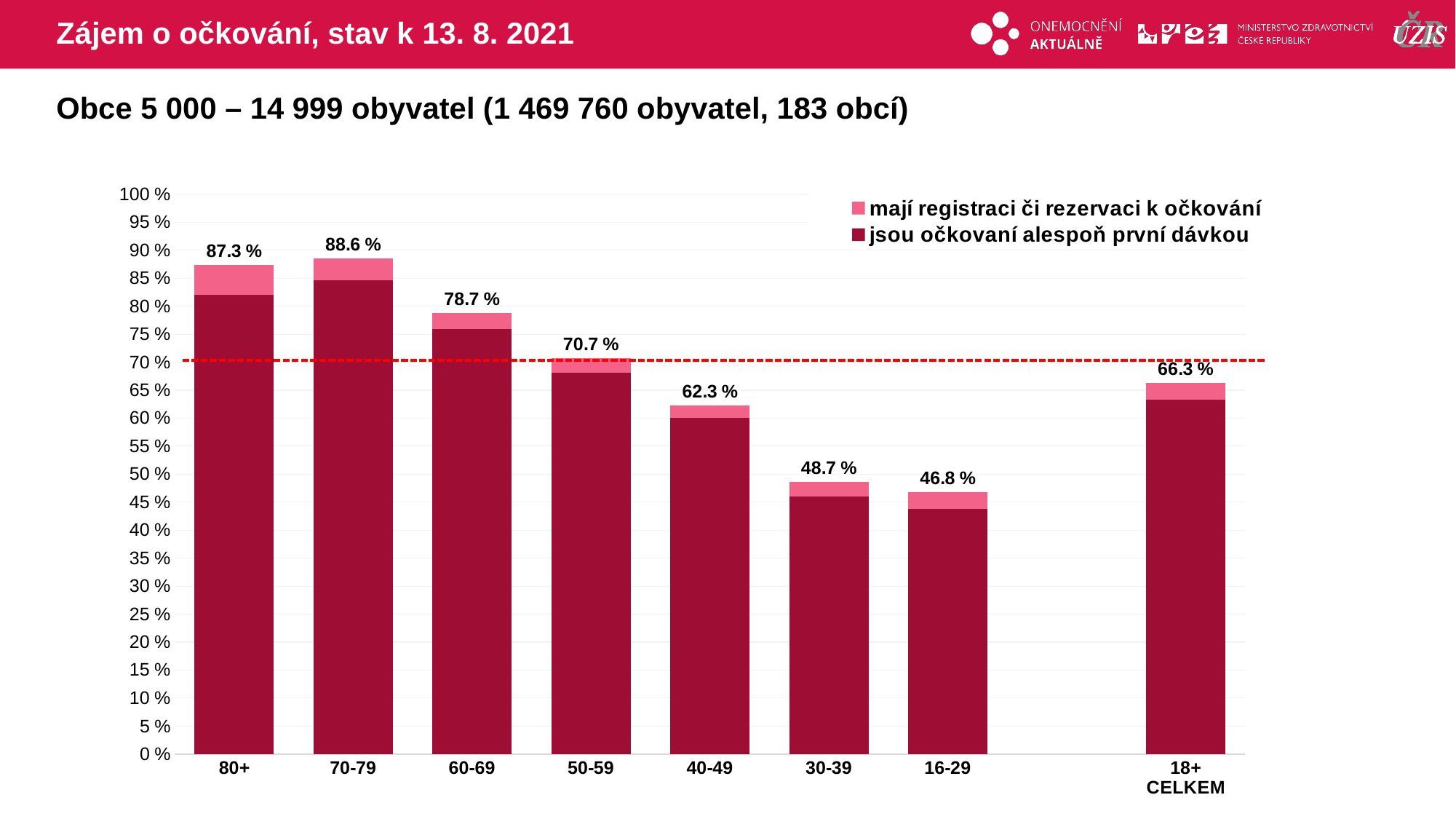

# Zájem o očkování, stav k 13. 8. 2021
Obce 5 000 – 14 999 obyvatel (1 469 760 obyvatel, 183 obcí)

### Chart

| Category | mají registraci či rezervaci k očkování | jsou očkovaní alespoň první dávkou |
|---|---|---|
| 80+ | 87.2981 | 81.9873568 |
| 70-79 | 88.55711 | 84.6503075 |
| 60-69 | 78.74652 | 75.915297 |
| 50-59 | 70.68859 | 68.0941616 |
| 40-49 | 62.3254 | 60.0161729 |
| 30-39 | 48.65571 | 46.0609606 |
| 16-29 | 46.76593 | 43.7770112 |
|  | None | None |
| 18+ CELKEM | 66.27862 | 63.3569677 |